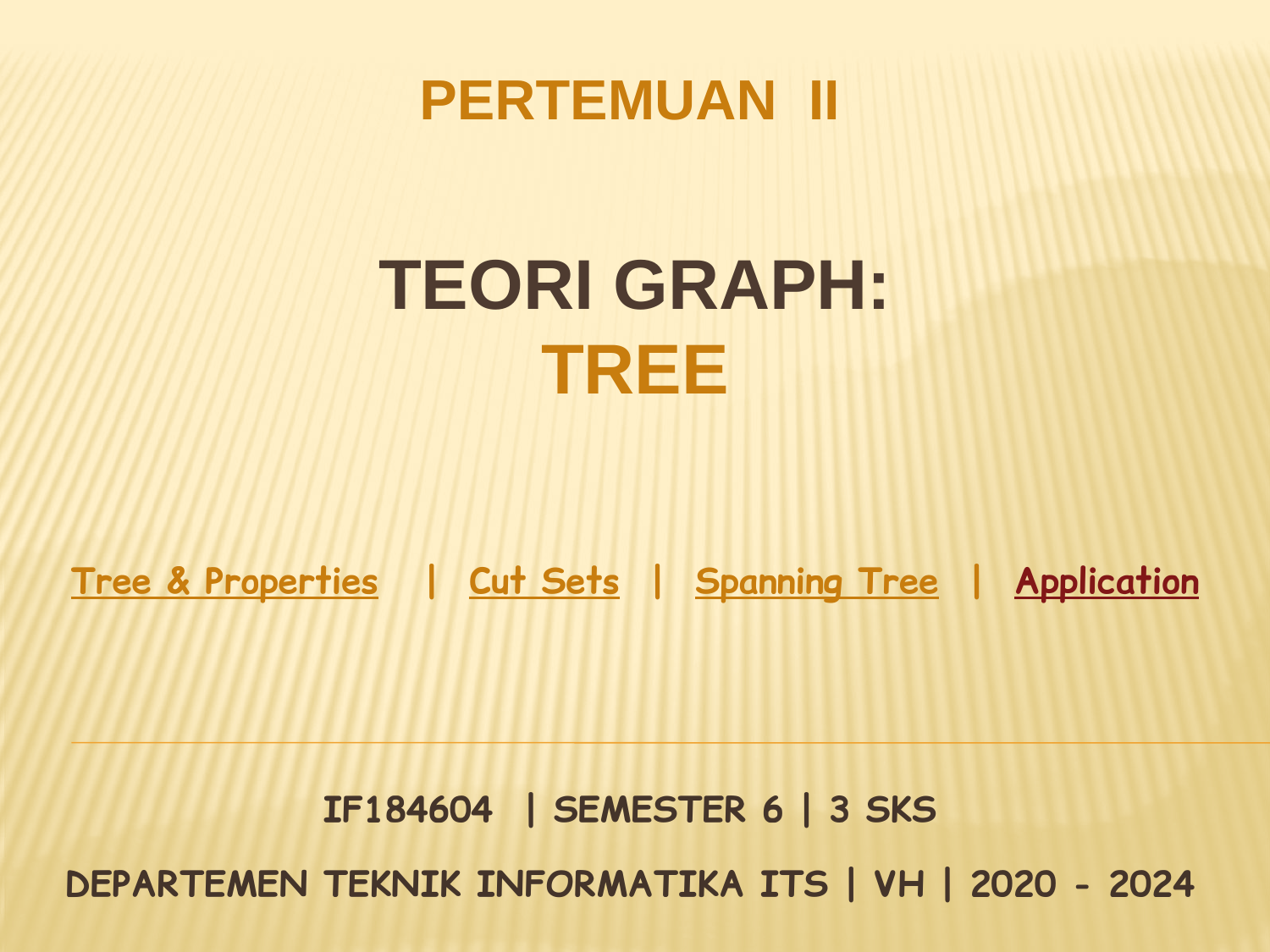

PERTEMUAN  II
# TEORI GRAPH: TREE
Tree & Properties   |  Cut Sets  |  Spanning Tree  |  Application
IF184604  | SEMESTER 6 | 3 SKS
DEPARTEMEN TEKNIK INFORMATIKA ITS | VH | 2020 - 2024